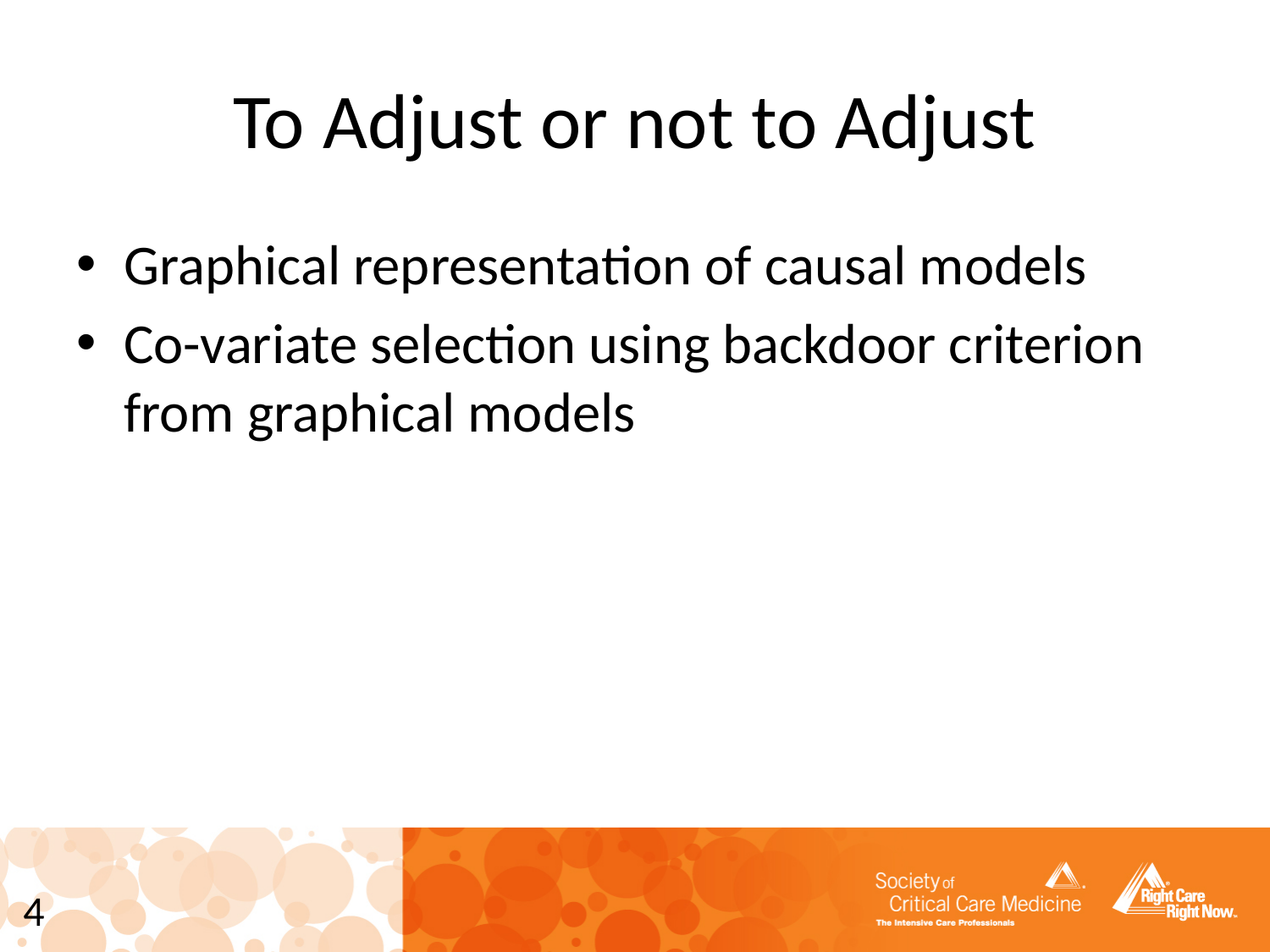

# To Adjust or not to Adjust
Graphical representation of causal models
Co-variate selection using backdoor criterion from graphical models